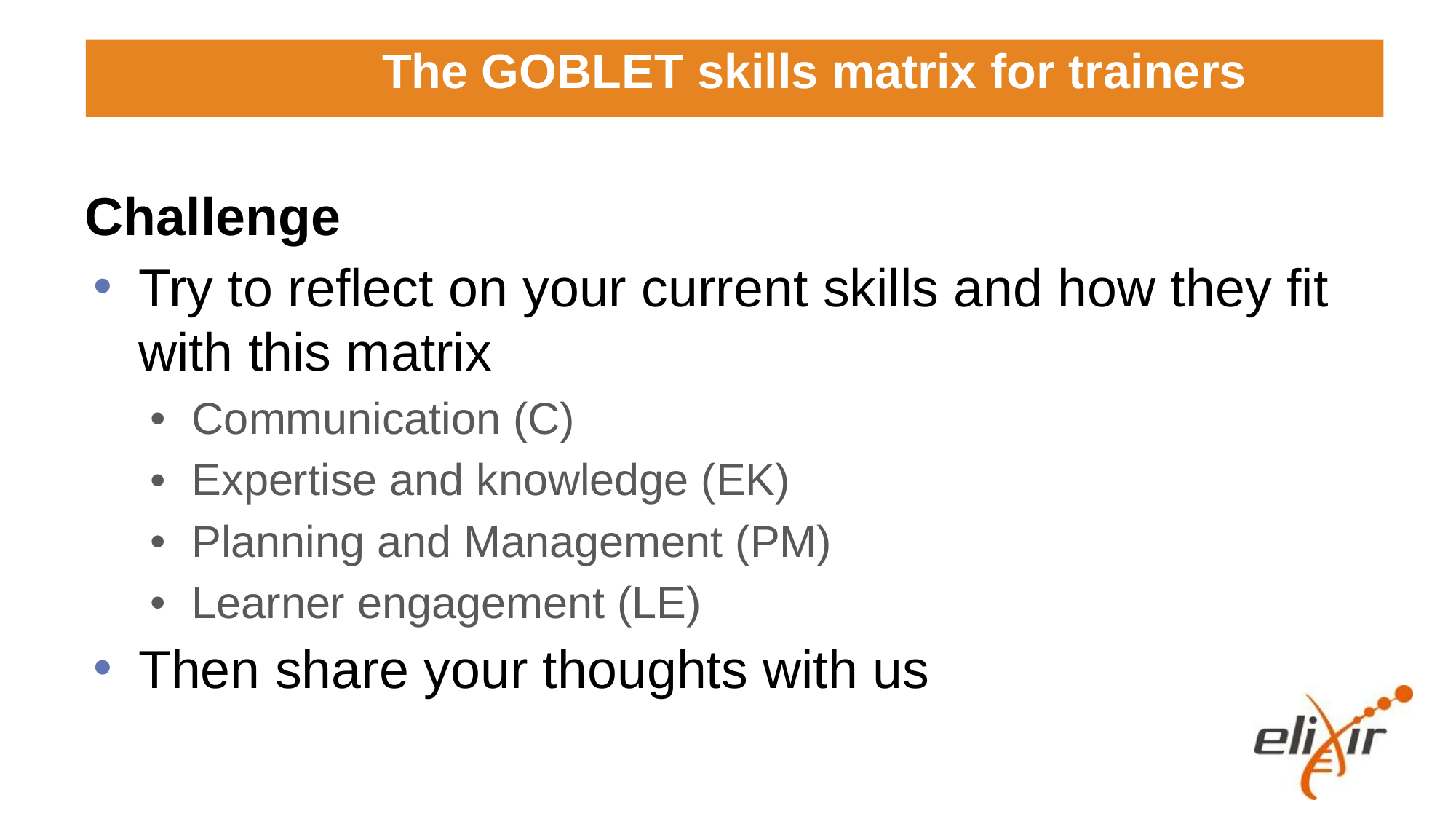

# The GOBLET skills matrix for trainers
Challenge
Try to reflect on your current skills and how they fit with this matrix
Communication (C)
Expertise and knowledge (EK)
Planning and Management (PM)
Learner engagement (LE)
Then share your thoughts with us